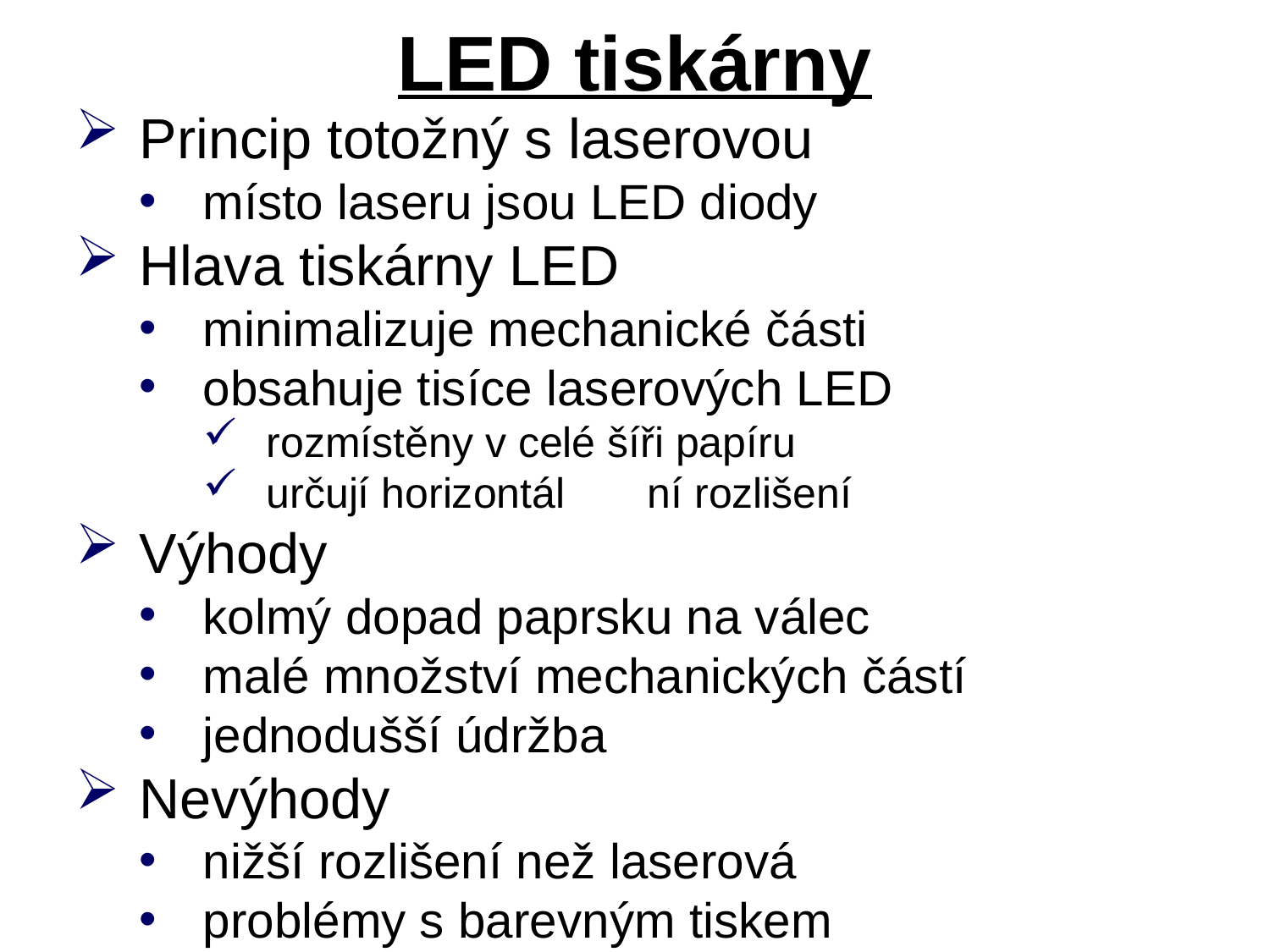

# LED tiskárny
Princip totožný s laserovou
místo laseru jsou LED diody
Hlava tiskárny LED
minimalizuje mechanické části
obsahuje tisíce laserových LED
rozmístěny v celé šíři papíru
určují horizontál	ní rozlišení
Výhody
kolmý dopad paprsku na válec
malé množství mechanických částí
jednodušší údržba
Nevýhody
nižší rozlišení než laserová
problémy s barevným tiskem